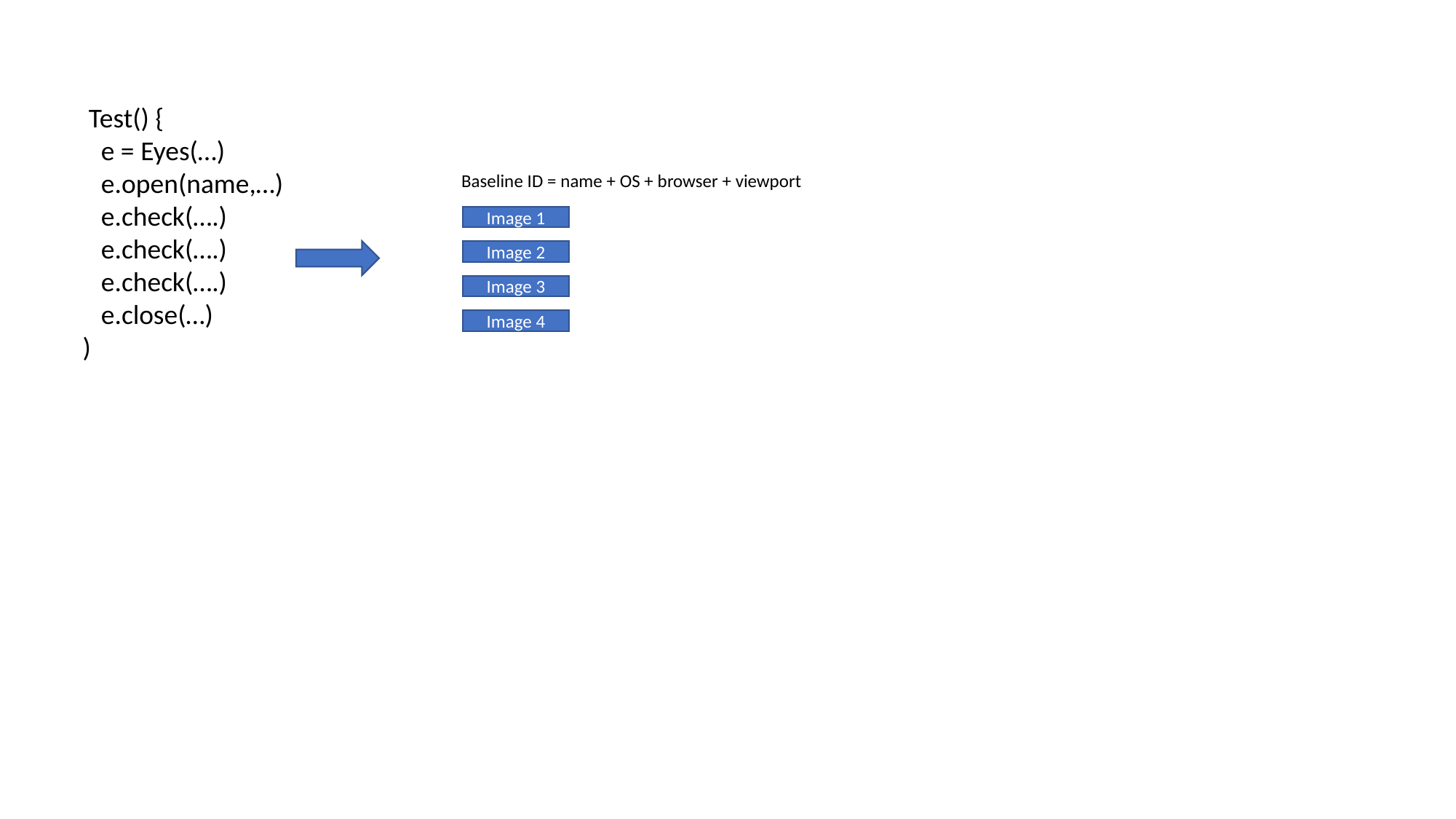

Test() {
   e = Eyes(…)
   e.open(name,…)
   e.check(….)
   e.check(….)
   e.check(….)
   e.close(…)
)
Baseline ID = name + OS + browser + viewport
Image 1

Image 2
Image 3
Image 4